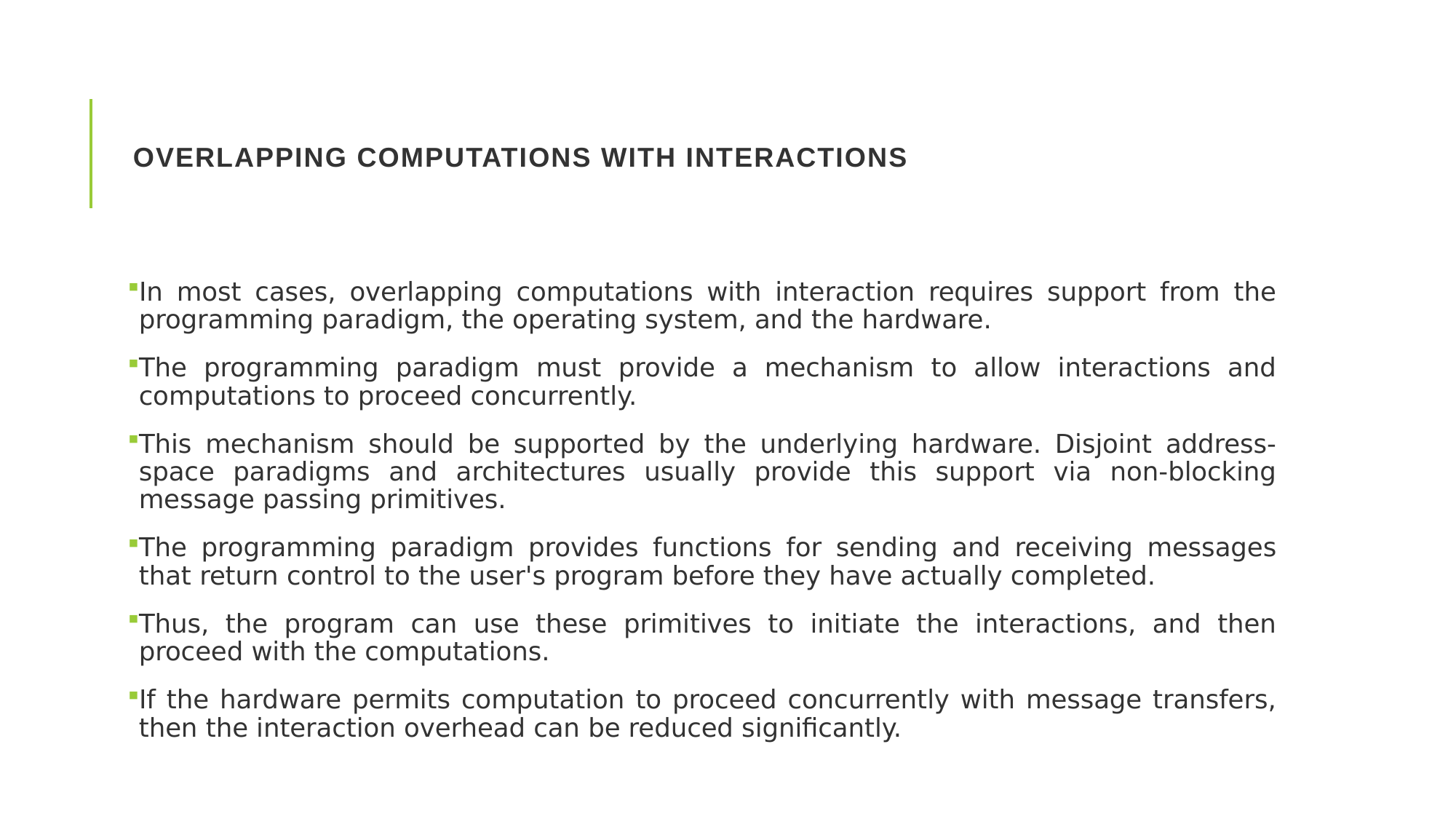

# Overlapping Computations with Interactions
In most cases, overlapping computations with interaction requires support from the programming paradigm, the operating system, and the hardware.
The programming paradigm must provide a mechanism to allow interactions and computations to proceed concurrently.
This mechanism should be supported by the underlying hardware. Disjoint address-space paradigms and architectures usually provide this support via non-blocking message passing primitives.
The programming paradigm provides functions for sending and receiving messages that return control to the user's program before they have actually completed.
Thus, the program can use these primitives to initiate the interactions, and then proceed with the computations.
If the hardware permits computation to proceed concurrently with message transfers, then the interaction overhead can be reduced significantly.